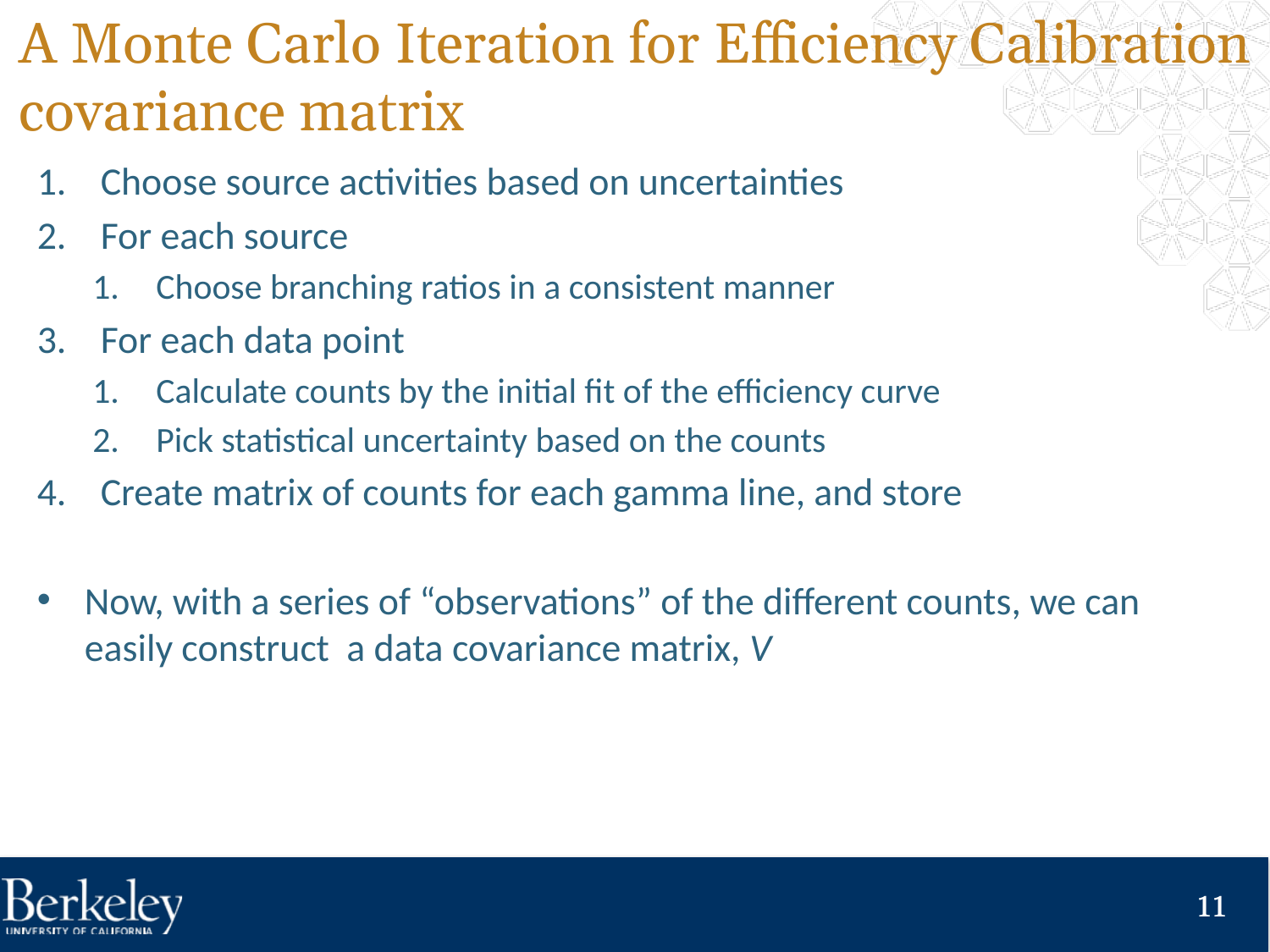

# A Monte Carlo Iteration for Efficiency Calibration covariance matrix
Choose source activities based on uncertainties
For each source
Choose branching ratios in a consistent manner
For each data point
Calculate counts by the initial fit of the efficiency curve
Pick statistical uncertainty based on the counts
Create matrix of counts for each gamma line, and store

Now, with a series of “observations” of the different counts, we can easily construct  a data covariance matrix, V
11